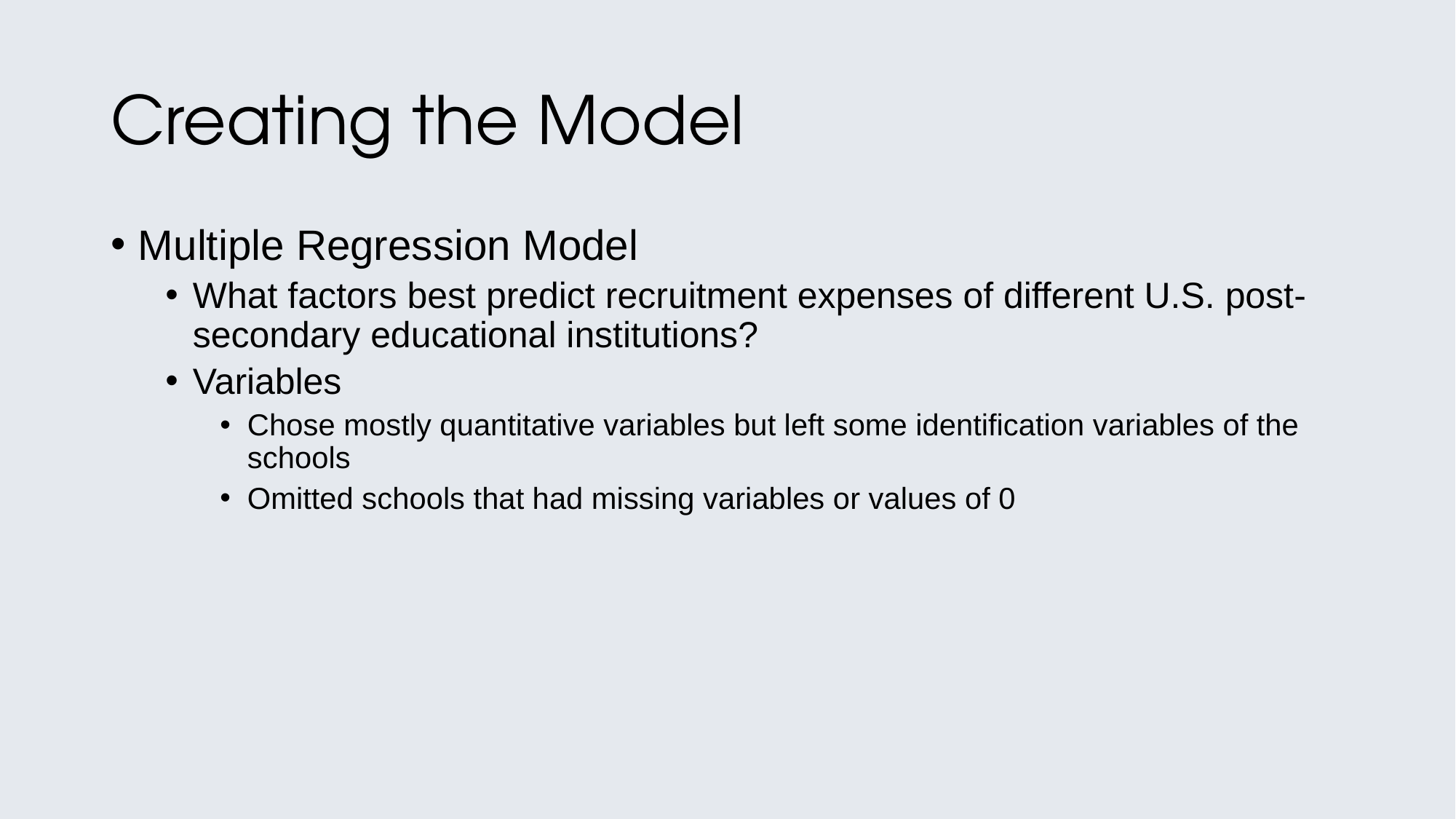

# Creating the Model
Multiple Regression Model
What factors best predict recruitment expenses of different U.S. post-secondary educational institutions?
Variables
Chose mostly quantitative variables but left some identification variables of the schools
Omitted schools that had missing variables or values of 0